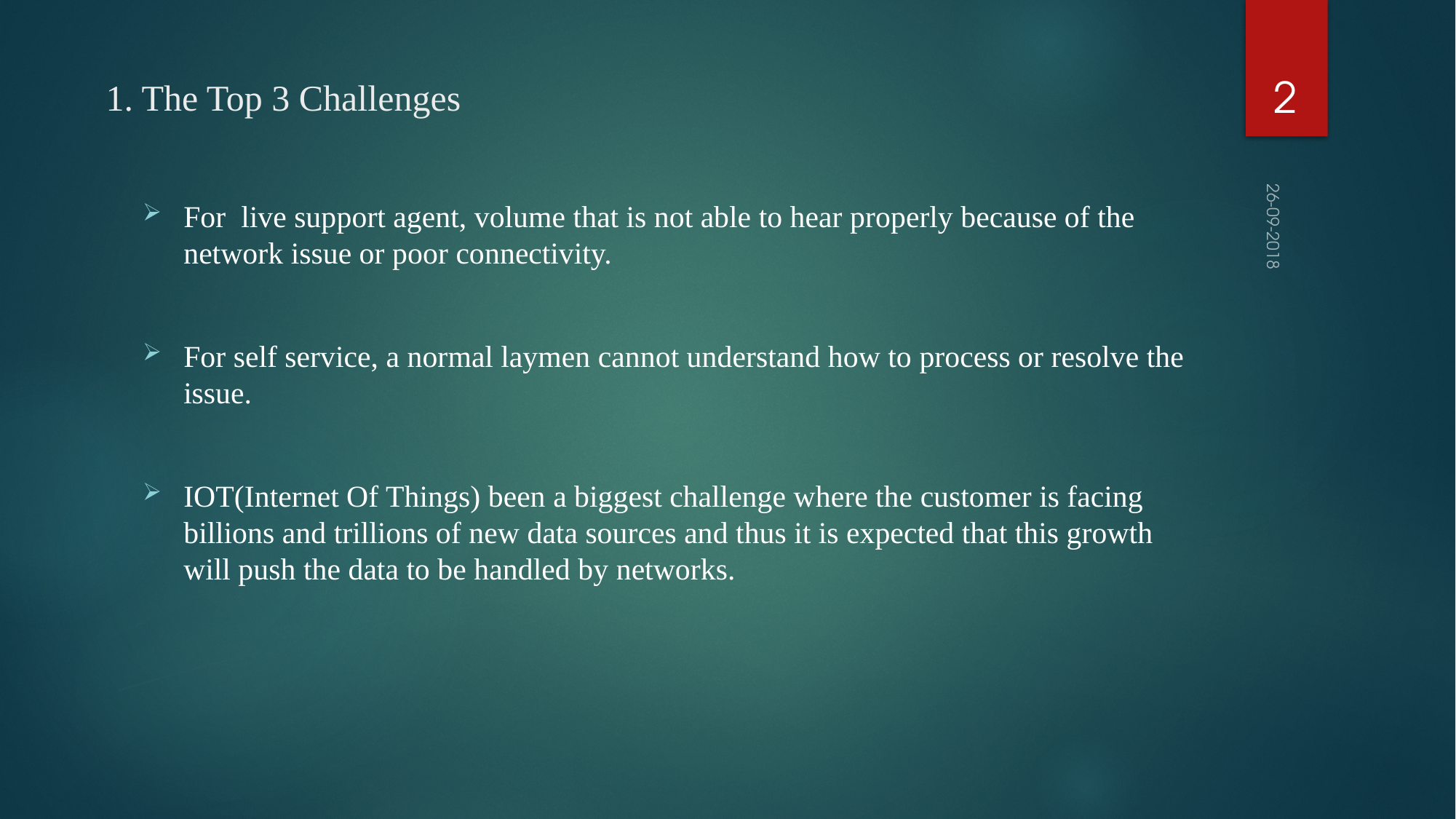

# 1. The Top 3 Challenges
2
For  live support agent, volume that is not able to hear properly because of the network issue or poor connectivity.

For self service, a normal laymen cannot understand how to process or resolve the issue.

IOT(Internet Of Things) been a biggest challenge where the customer is facing billions and trillions of new data sources and thus it is expected that this growth will push the data to be handled by networks.

26-09-2018